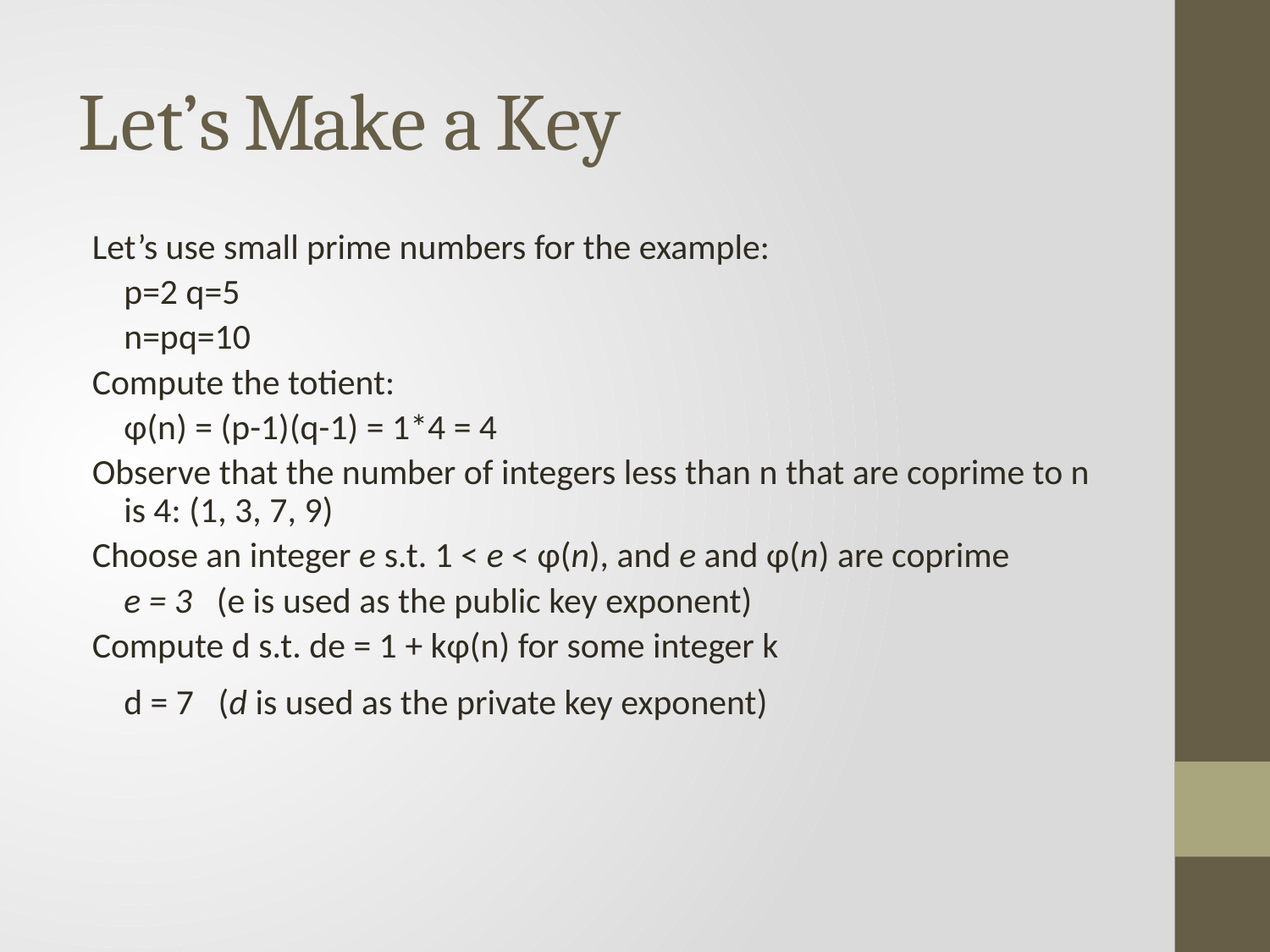

# Let’s Make a Key
Let’s use small prime numbers for the example:
	p=2 q=5
	n=pq=10
Compute the totient:
	φ(n) = (p-1)(q-1) = 1*4 = 4
Observe that the number of integers less than n that are coprime to n is 4: (1, 3, 7, 9)
Choose an integer e s.t. 1 < e < φ(n), and e and φ(n) are coprime
	e = 3   (e is used as the public key exponent)
Compute d s.t. de = 1 + kφ(n) for some integer k
	d = 7   (d is used as the private key exponent)